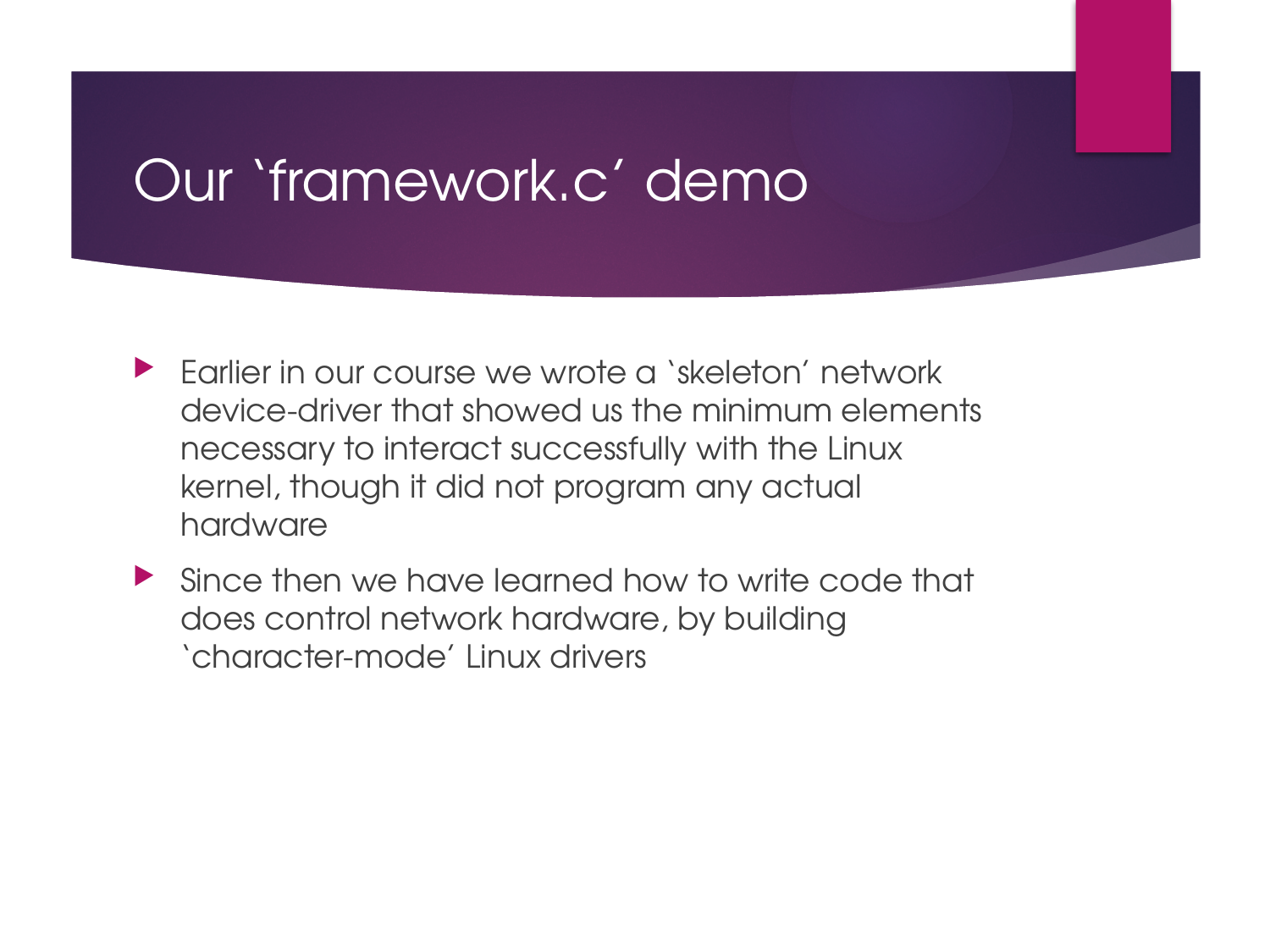

# Our ‘framework.c’ demo
Earlier in our course we wrote a ‘skeleton’ network device-driver that showed us the minimum elements necessary to interact successfully with the Linux kernel, though it did not program any actual hardware
Since then we have learned how to write code that does control network hardware, by building ‘character-mode’ Linux drivers